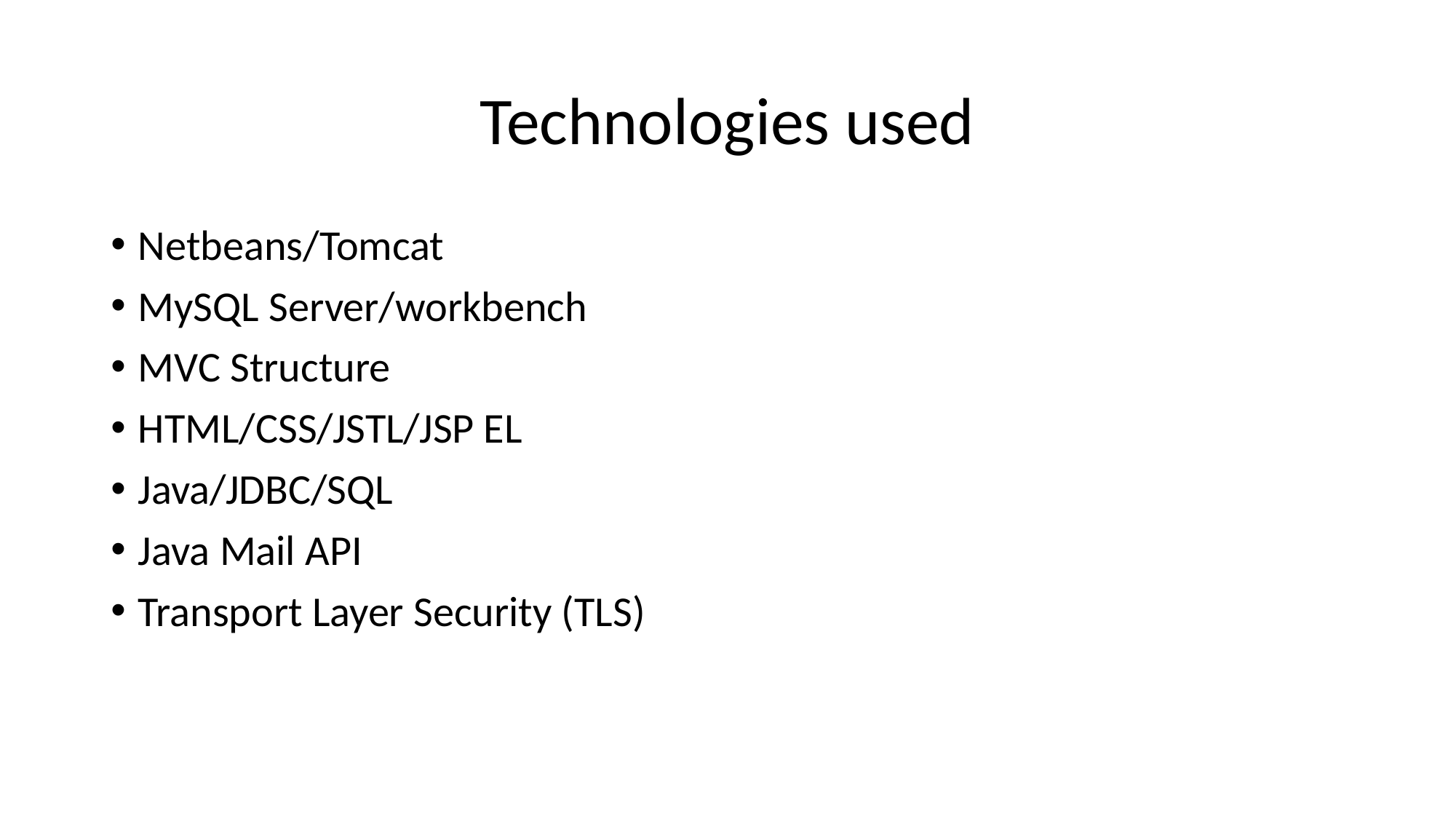

# Technologies used
Netbeans/Tomcat
MySQL Server/workbench
MVC Structure
HTML/CSS/JSTL/JSP EL
Java/JDBC/SQL
Java Mail API
Transport Layer Security (TLS)